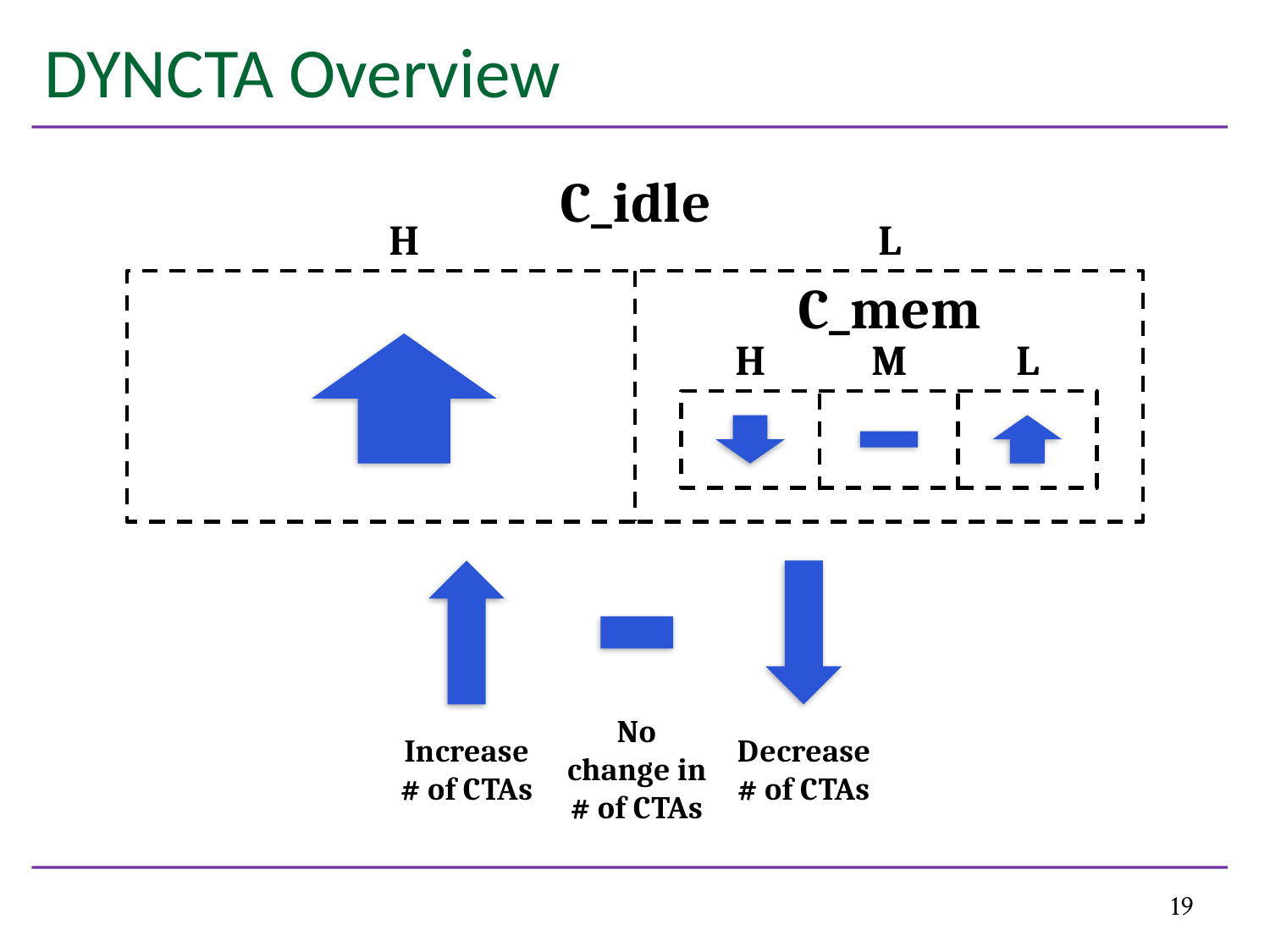

# DYNCTA Overview
C_idle
H
L
C_mem

H
M
L

Increase # of CTAs

Decrease # of CTAs

No change in # of CTAs
19